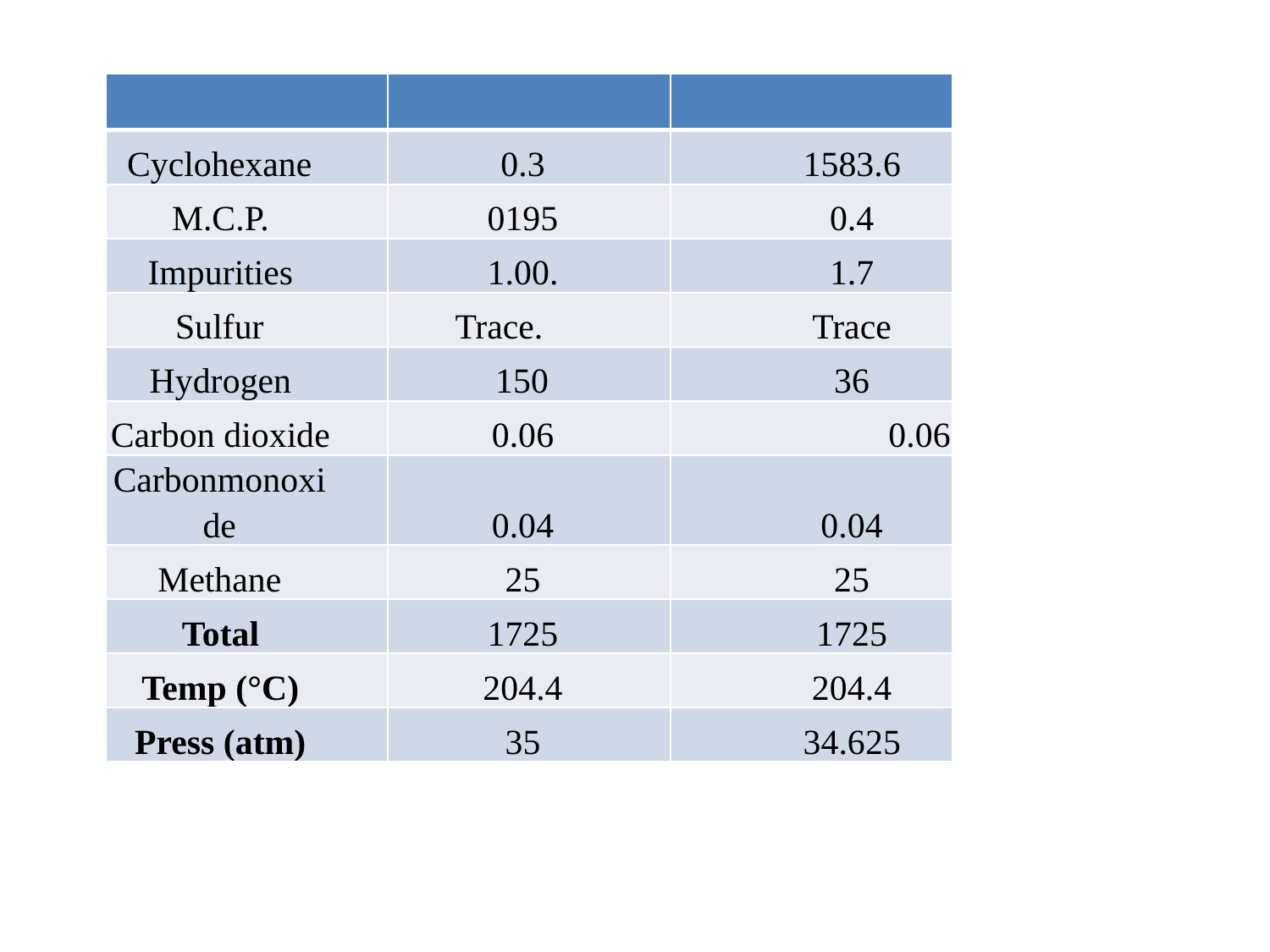

|  |  |  |
| --- | --- | --- |
| Cyclohexane | 0.3 | 1583.6 |
| M.C.P. | 0195 | 0.4 |
| Impurities | 1.00. | 1.7 |
| Sulfur | Trace. | Trace |
| Hydrogen | 150 | 36 |
| Carbon dioxide | 0.06 | 0.06 |
| Carbonmonoxide | 0.04 | 0.04 |
| Methane | 25 | 25 |
| Total | 1725 | 1725 |
| Temp (°C) | 204.4 | 204.4 |
| Press (atm) | 35 | 34.625 |